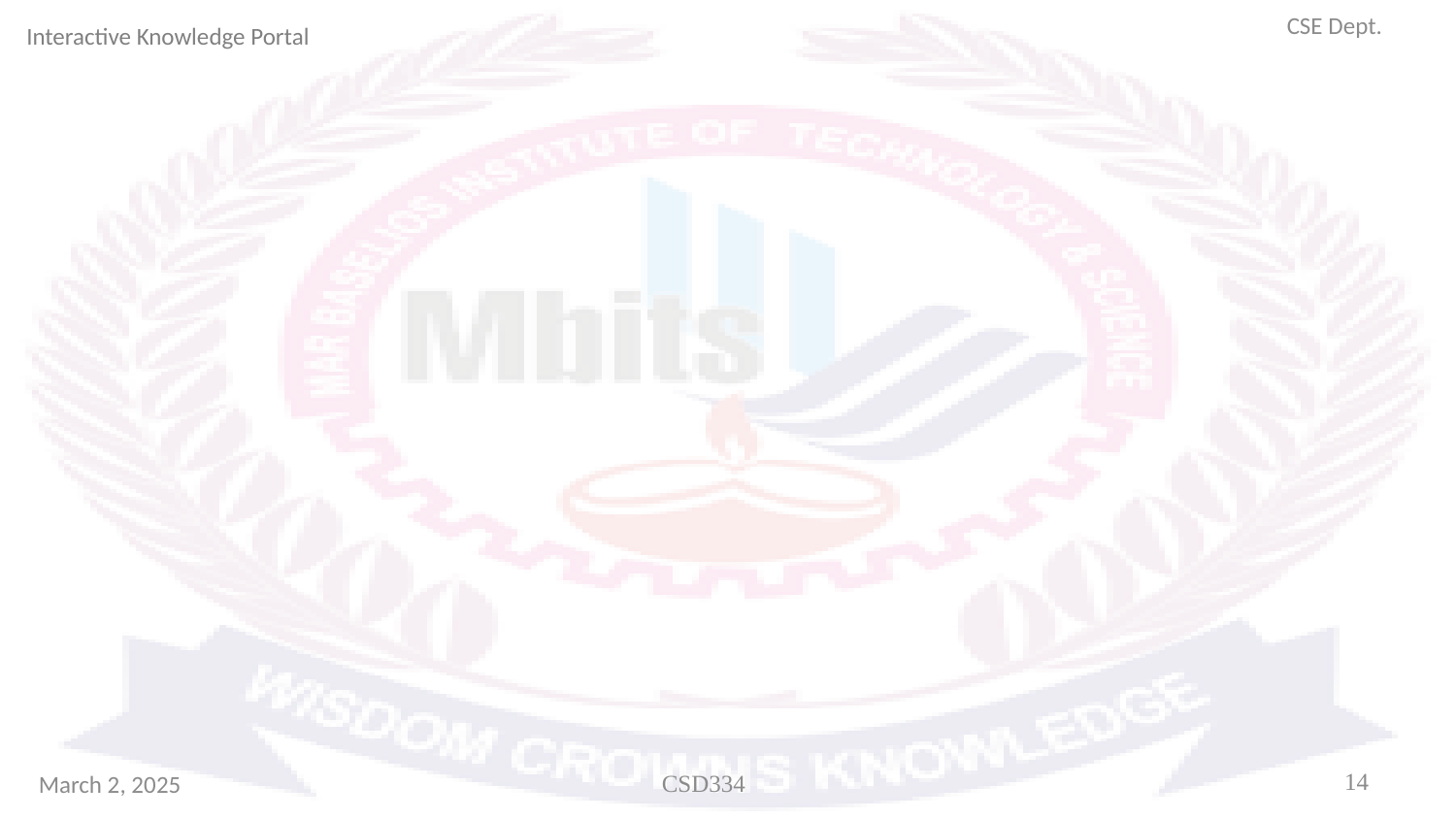

Interactive Knowledge Portal

#

14
March 2, 2025
CSD334